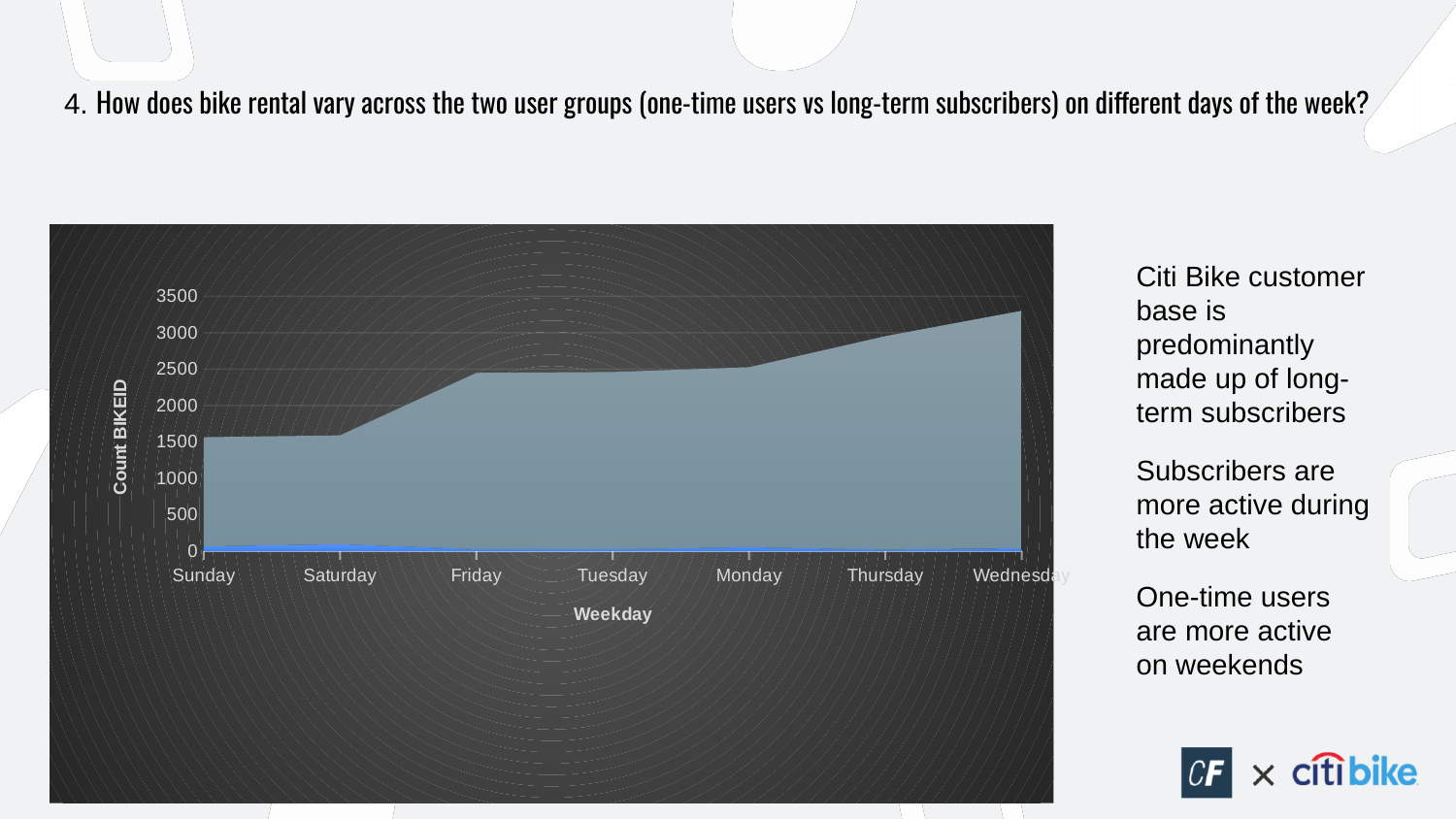

# 4. How does bike rental vary across the two user groups (one-time users vs long-term subscribers) on different days of the week?

### Chart

| Category | One-time user | Subscriber |
|---|---|---|
| Sunday | 64.0 | 1501.0 |
| Saturday | 93.0 | 1497.0 |
| Friday | 26.0 | 2422.0 |
| Tuesday | 24.0 | 2436.0 |
| Monday | 52.0 | 2474.0 |
| Thursday | 19.0 | 2934.0 |
| Wednesday | 39.0 | 3262.0 |
Citi Bike customer base is predominantly made up of long-term subscribers
Subscribers are more active during the week
One-time users are more active on weekends